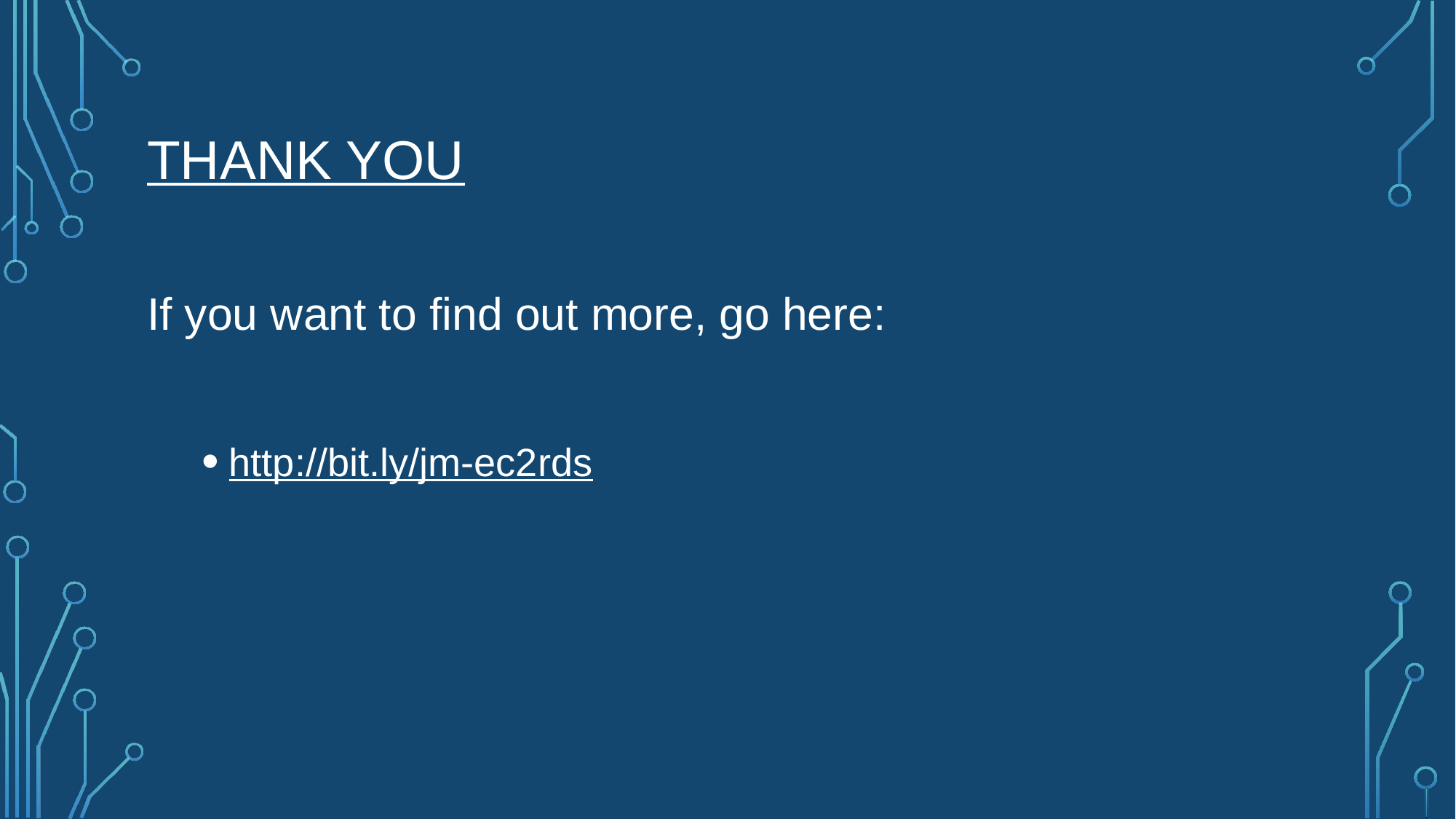

# Thank you
If you want to find out more, go here:

http://bit.ly/jm-ec2rds
26